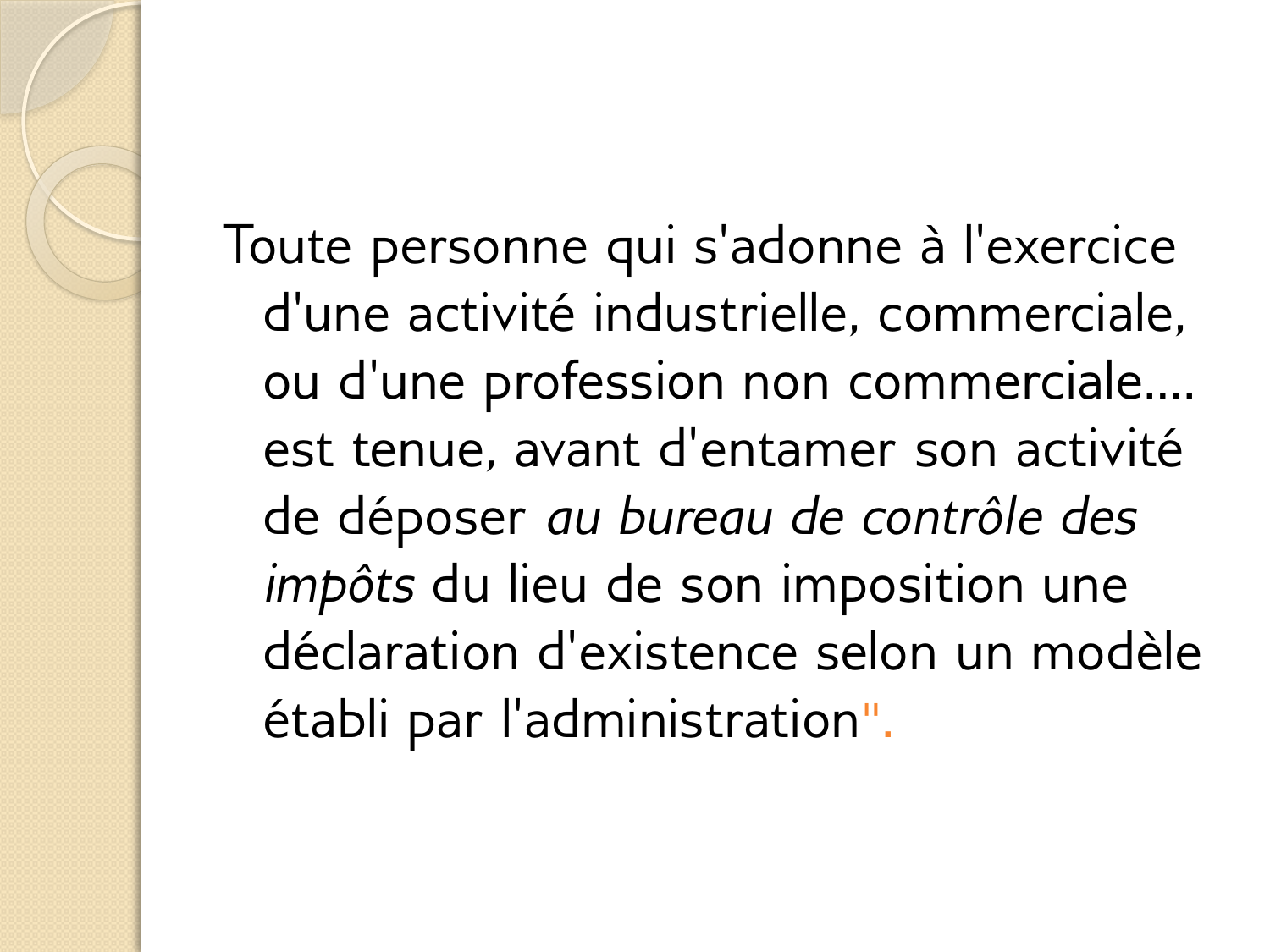

#
Toute personne qui s'adonne à l'exercice d'une activité industrielle, commerciale, ou d'une profession non commerciale…. est tenue, avant d'entamer son activité de déposer au bureau de contrôle des impôts du lieu de son imposition une déclaration d'existence selon un modèle établi par l'administration".